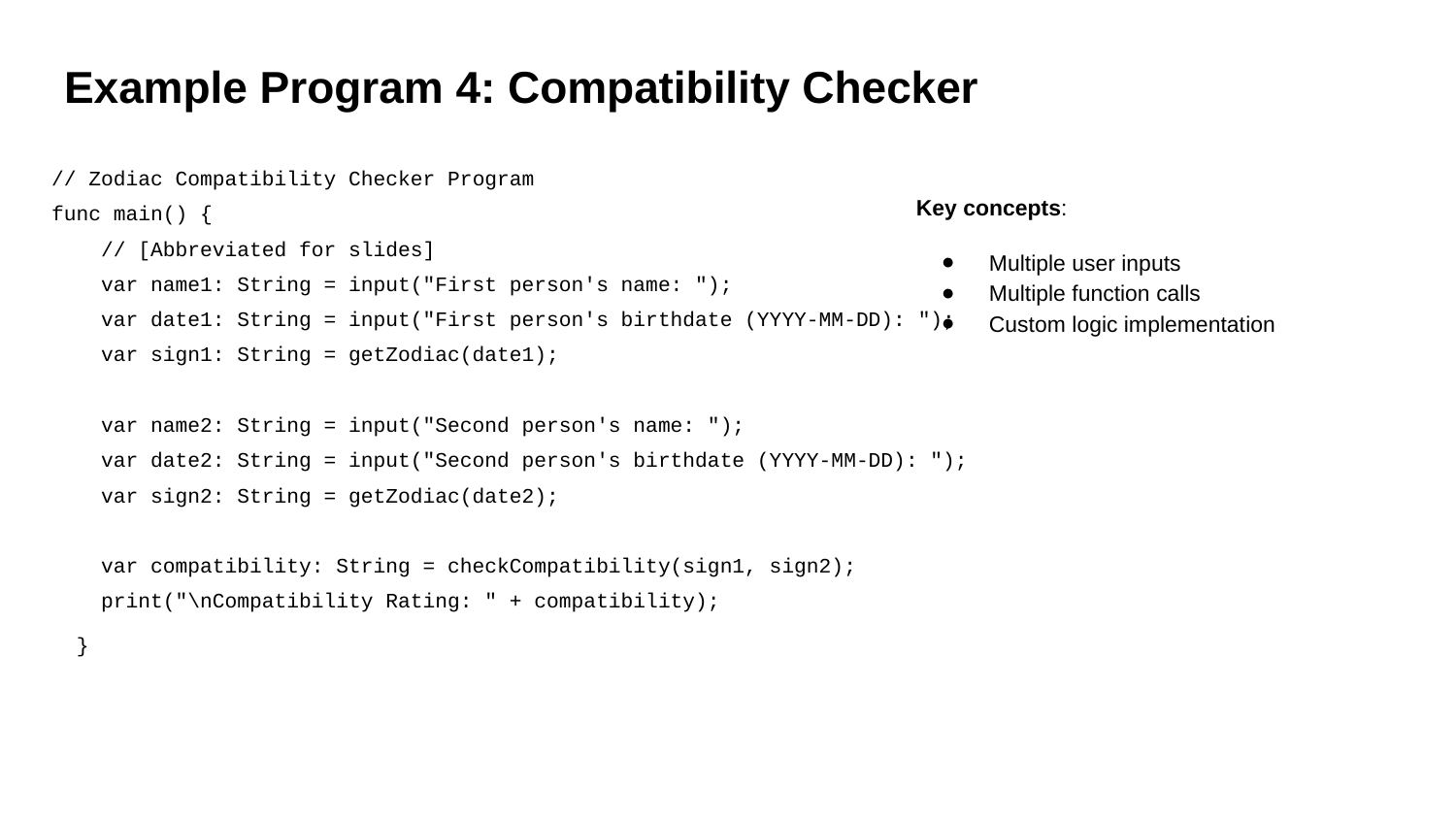

# Example Program 4: Compatibility Checker

// Zodiac Compatibility Checker Program
func main() {
    // [Abbreviated for slides]
    var name1: String = input("First person's name: ");
    var date1: String = input("First person's birthdate (YYYY-MM-DD): ");
    var sign1: String = getZodiac(date1);

    var name2: String = input("Second person's name: ");
    var date2: String = input("Second person's birthdate (YYYY-MM-DD): ");
    var sign2: String = getZodiac(date2);

    var compatibility: String = checkCompatibility(sign1, sign2);
    print("\nCompatibility Rating: " + compatibility);
}

Key concepts:
Multiple user inputs
Multiple function calls
Custom logic implementation